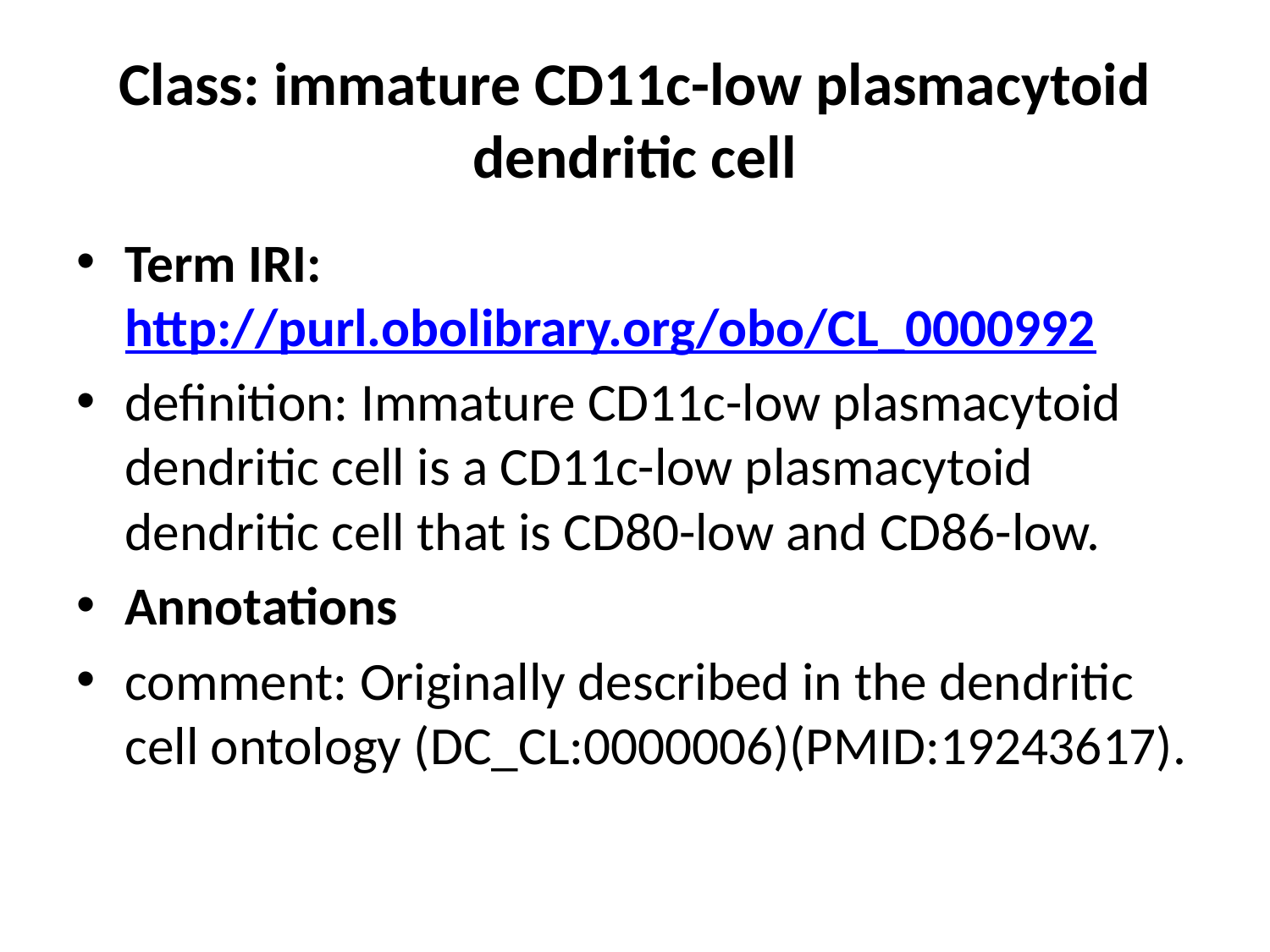

# Class: immature CD11c-low plasmacytoid dendritic cell
Term IRI: http://purl.obolibrary.org/obo/CL_0000992
definition: Immature CD11c-low plasmacytoid dendritic cell is a CD11c-low plasmacytoid dendritic cell that is CD80-low and CD86-low.
Annotations
comment: Originally described in the dendritic cell ontology (DC_CL:0000006)(PMID:19243617).